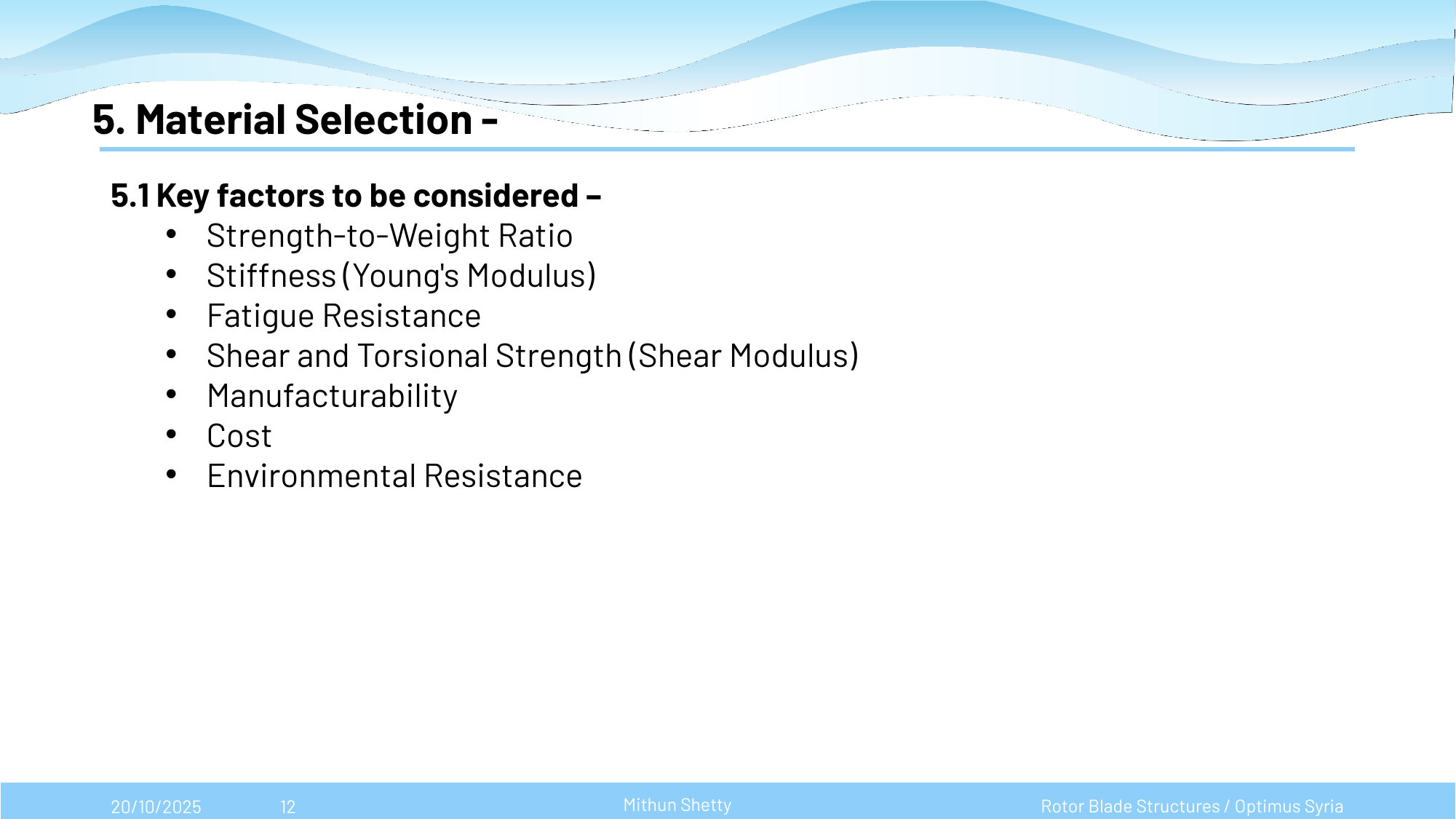

5. Material Selection -
5.1 Key factors to be considered –
Strength-to-Weight Ratio
Stiffness (Young's Modulus)
Fatigue Resistance
Shear and Torsional Strength (Shear Modulus)
Manufacturability
Cost
Environmental Resistance
Mithun Shetty
Rotor Blade Structures / Optimus Syria
20/10/2025
12